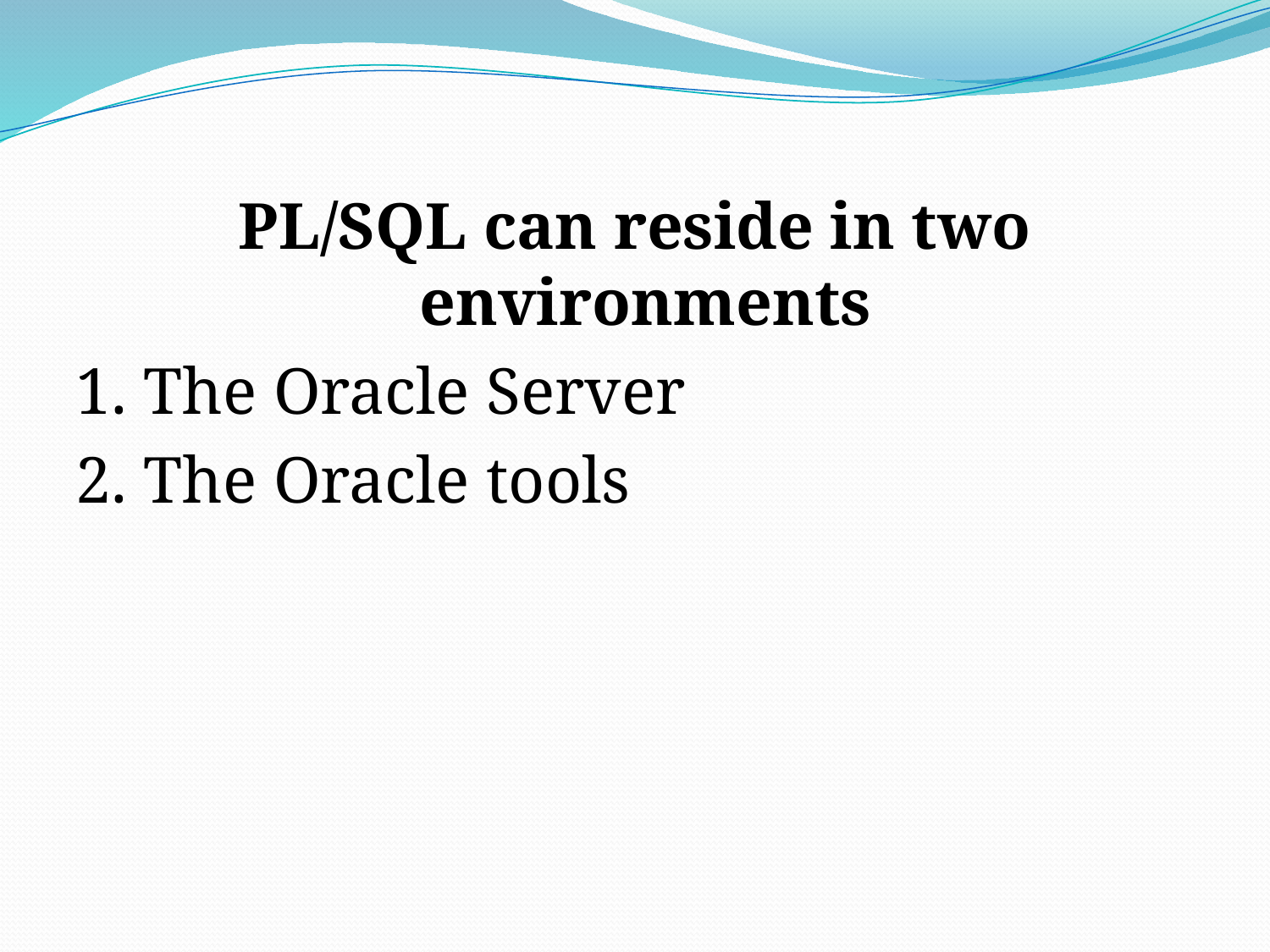

#
PL/SQL can reside in two environments
1. The Oracle Server
2. The Oracle tools